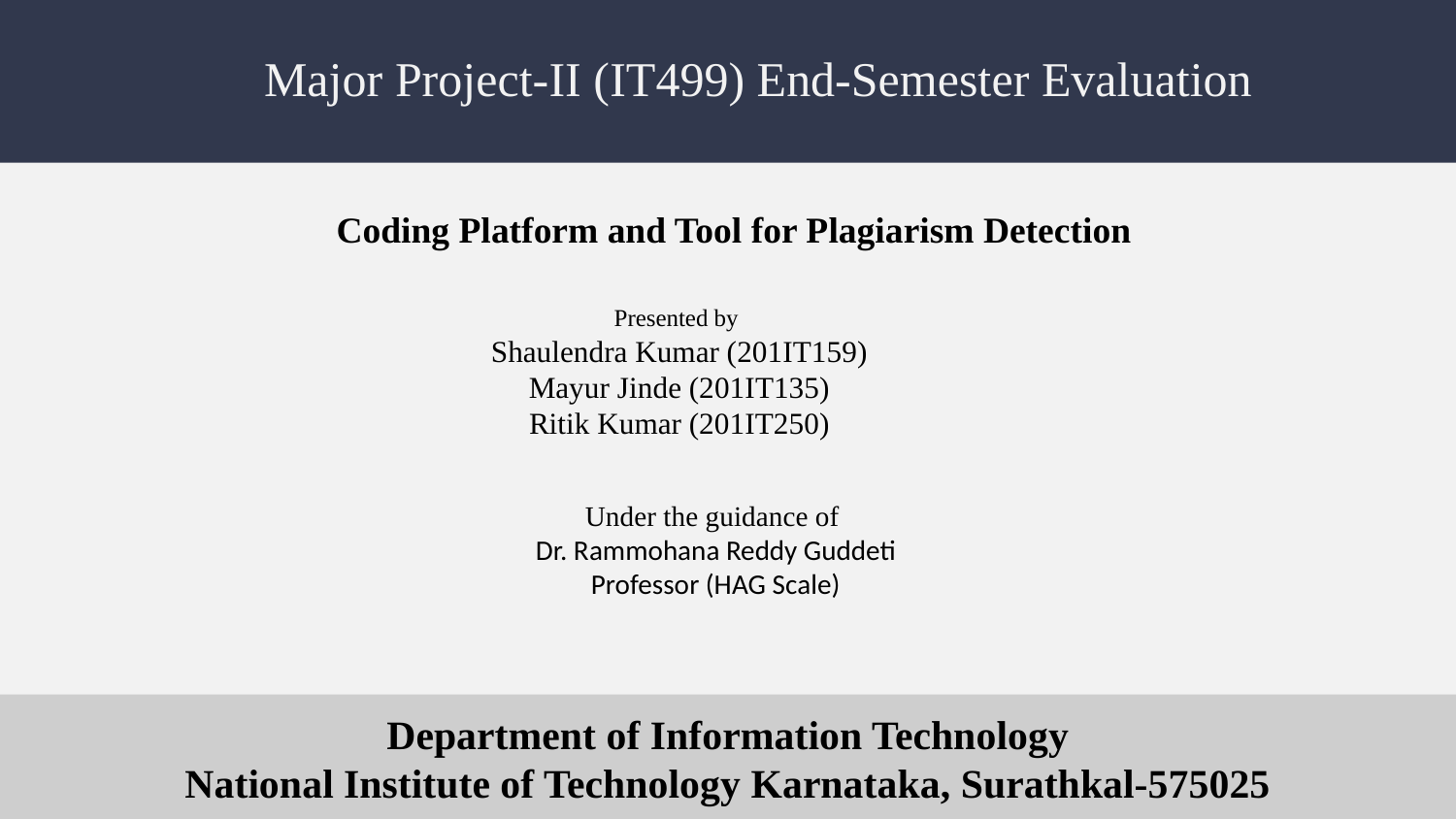

Major Project-II (IT499) End-Semester Evaluation
# Coding Platform and Tool for Plagiarism Detection
Presented by
Shaulendra Kumar (201IT159)
Mayur Jinde (201IT135)
Ritik Kumar (201IT250)
Under the guidance of
Dr. Rammohana Reddy Guddeti
Professor (HAG Scale)
Department of Information Technology
National Institute of Technology Karnataka, Surathkal-575025